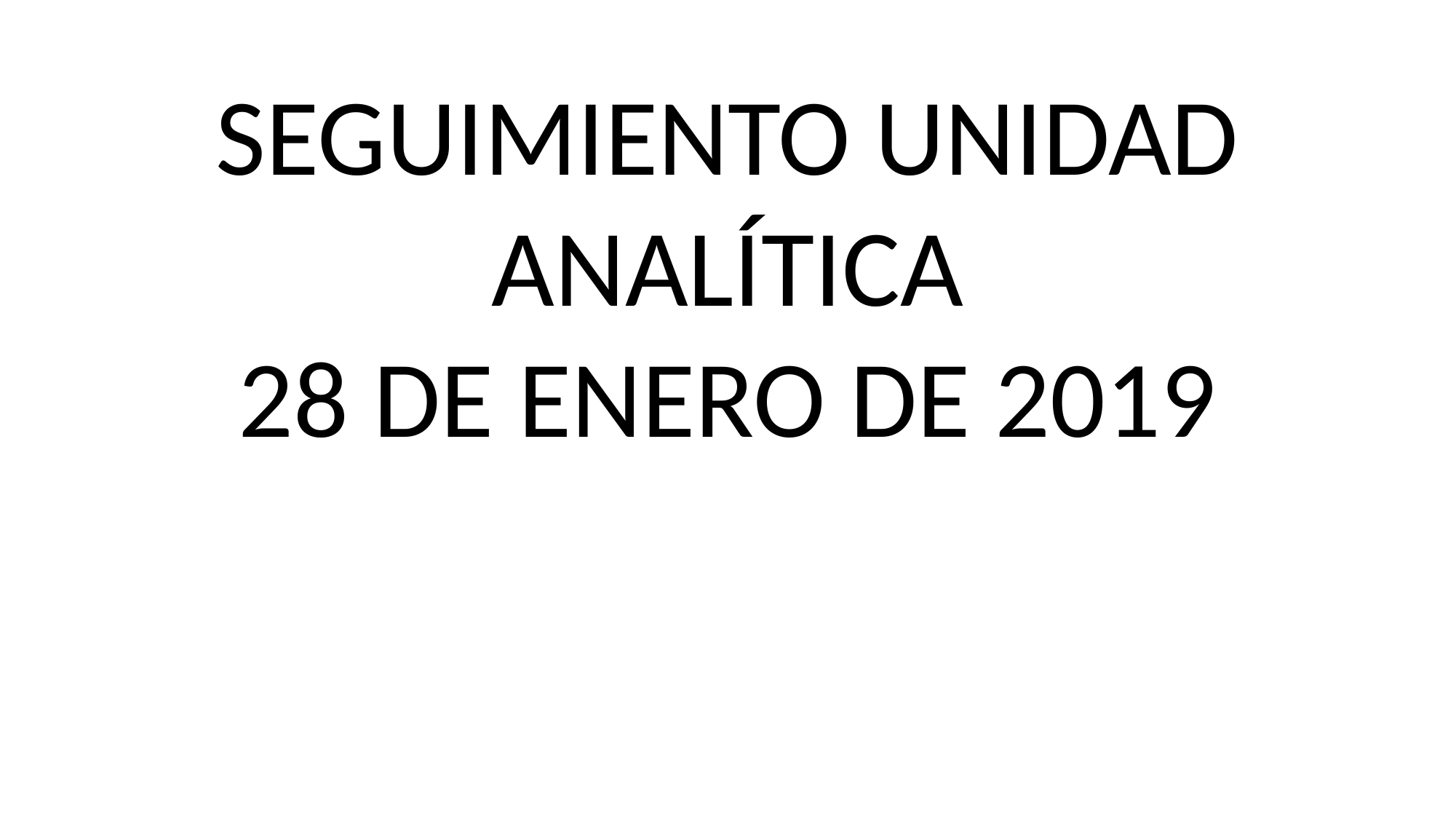

SEGUIMIENTO UNIDAD ANALÍTICA
28 DE ENERO DE 2019